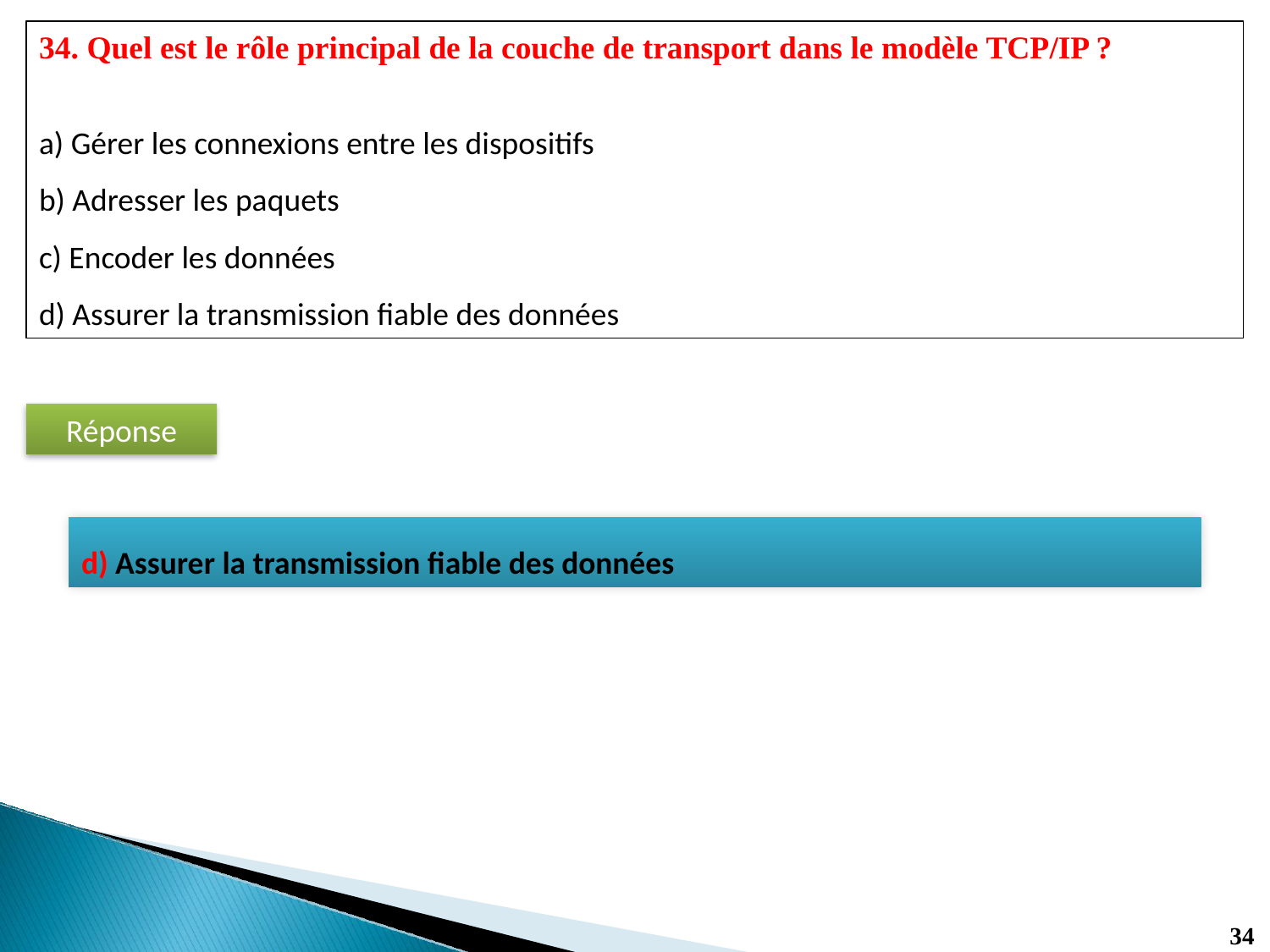

34. Quel est le rôle principal de la couche de transport dans le modèle TCP/IP ?

a) Gérer les connexions entre les dispositifs
b) Adresser les paquets
c) Encoder les données
d) Assurer la transmission fiable des données
Réponse
d) Assurer la transmission fiable des données
34